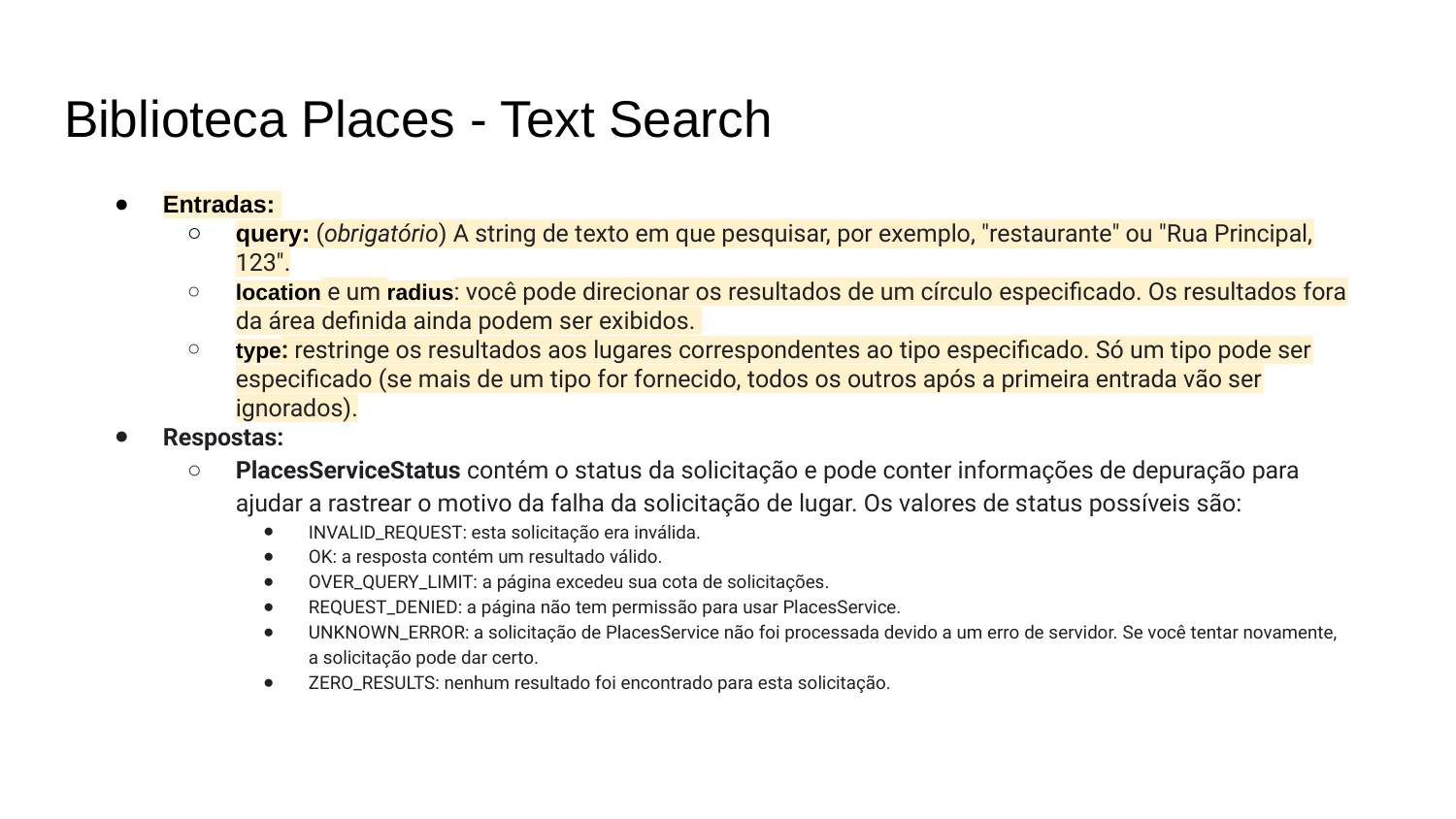

# Biblioteca Places - Text Search

Entradas:
query: (obrigatório) A string de texto em que pesquisar, por exemplo, "restaurante" ou "Rua Principal, 123".
location e um radius: você pode direcionar os resultados de um círculo especificado. Os resultados fora da área definida ainda podem ser exibidos.
type: restringe os resultados aos lugares correspondentes ao tipo especificado. Só um tipo pode ser especificado (se mais de um tipo for fornecido, todos os outros após a primeira entrada vão ser ignorados).
Respostas:
PlacesServiceStatus contém o status da solicitação e pode conter informações de depuração para ajudar a rastrear o motivo da falha da solicitação de lugar. Os valores de status possíveis são:
INVALID_REQUEST: esta solicitação era inválida.
OK: a resposta contém um resultado válido.
OVER_QUERY_LIMIT: a página excedeu sua cota de solicitações.
REQUEST_DENIED: a página não tem permissão para usar PlacesService.
UNKNOWN_ERROR: a solicitação de PlacesService não foi processada devido a um erro de servidor. Se você tentar novamente, a solicitação pode dar certo.
ZERO_RESULTS: nenhum resultado foi encontrado para esta solicitação.